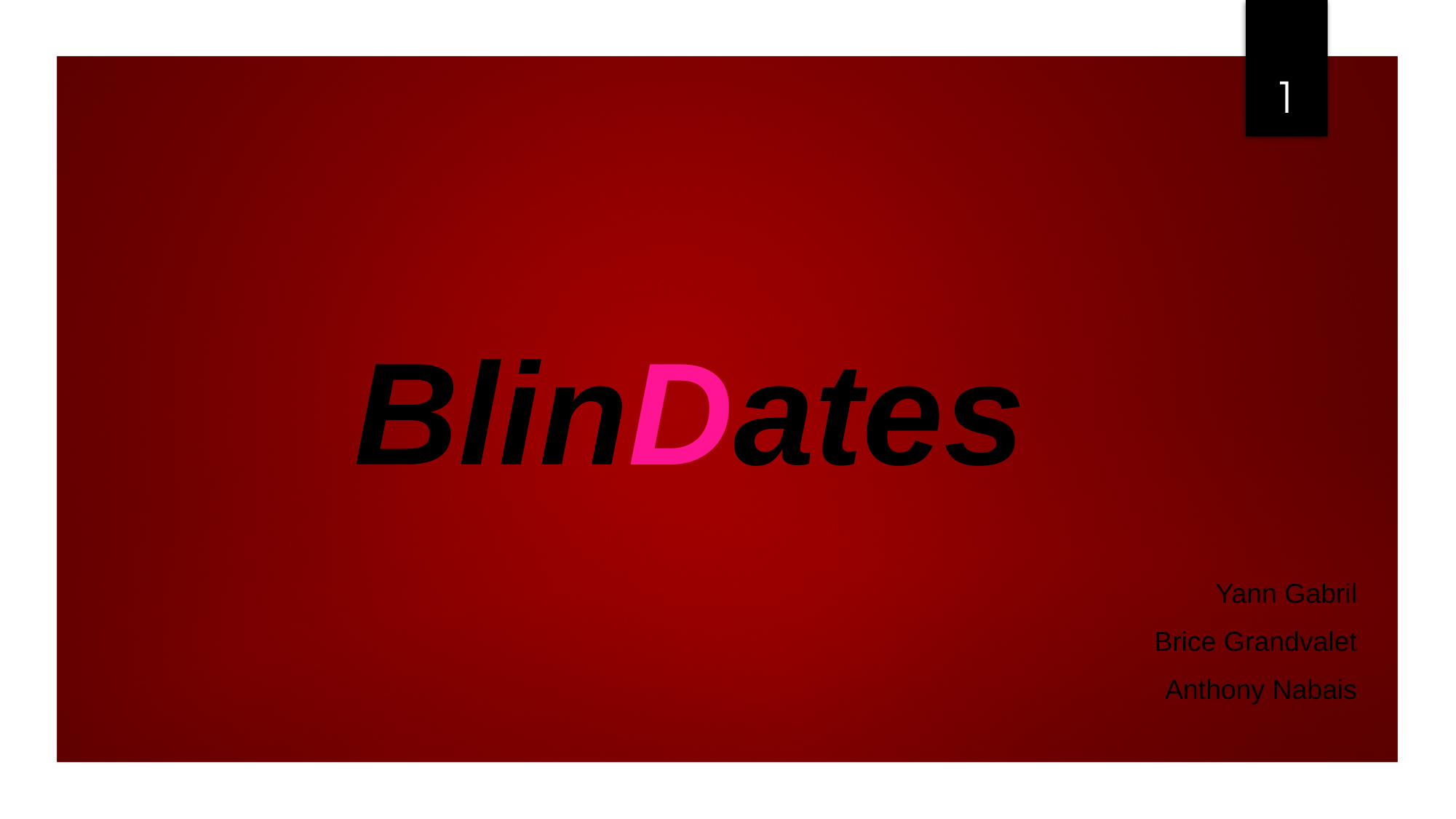

1
# BlinDates
Yann Gabril
Brice Grandvalet
Anthony Nabais